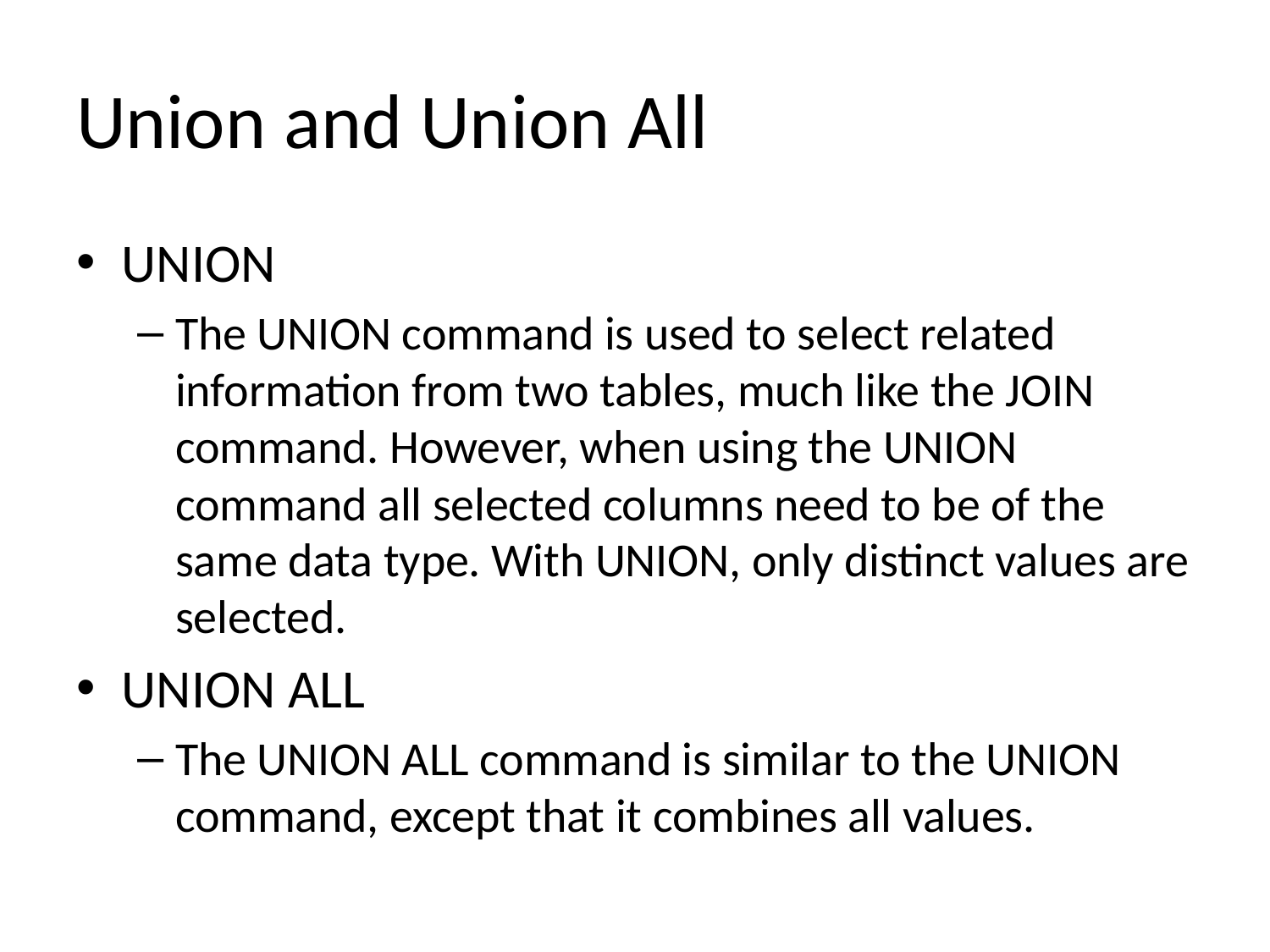

# Union and Union All
UNION
The UNION command is used to select related information from two tables, much like the JOIN command. However, when using the UNION command all selected columns need to be of the same data type. With UNION, only distinct values are selected.
UNION ALL
The UNION ALL command is similar to the UNION command, except that it combines all values.